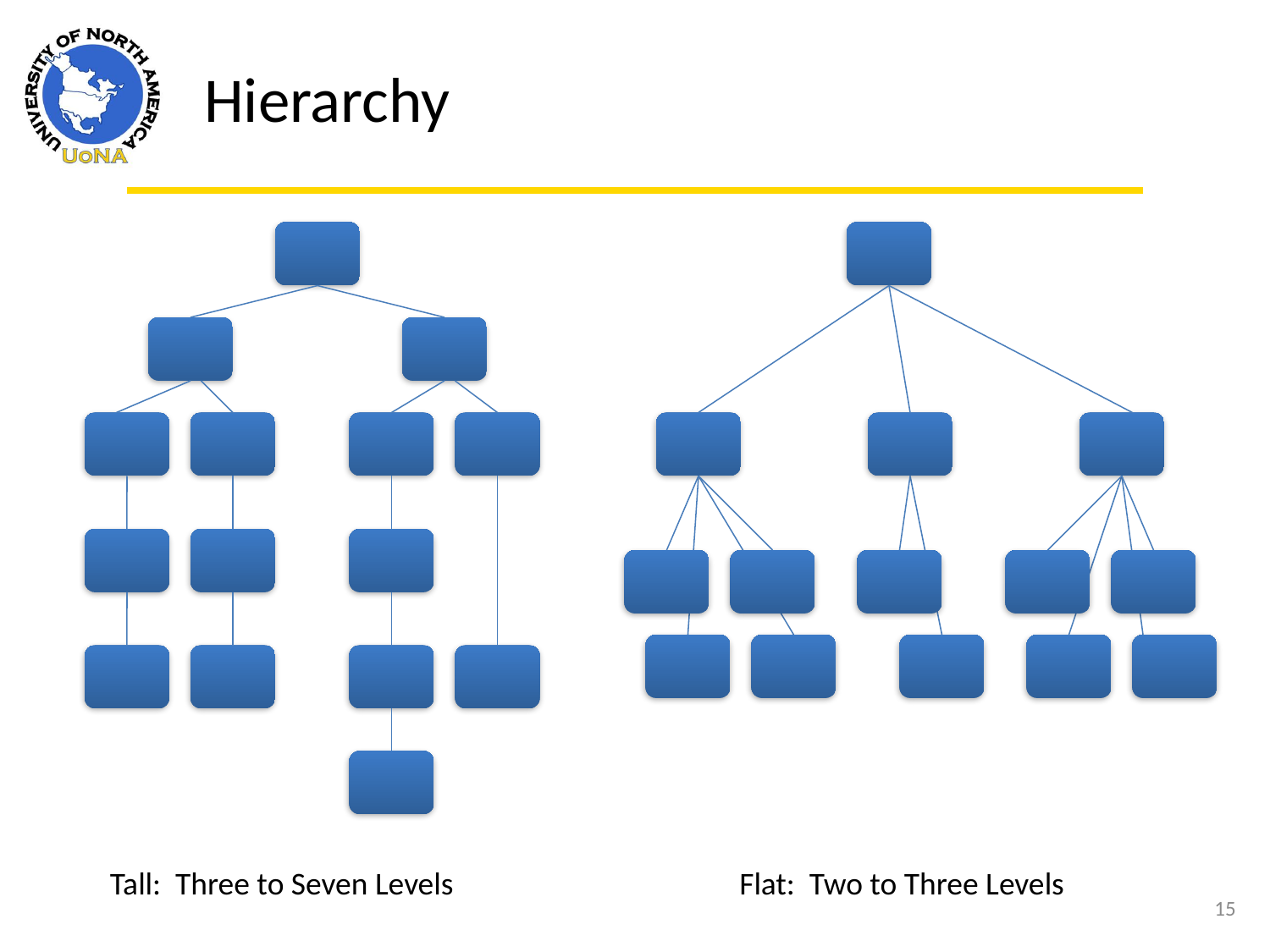

Hierarchy

Tall:  Three to Seven Levels
Flat:  Two to Three Levels
15